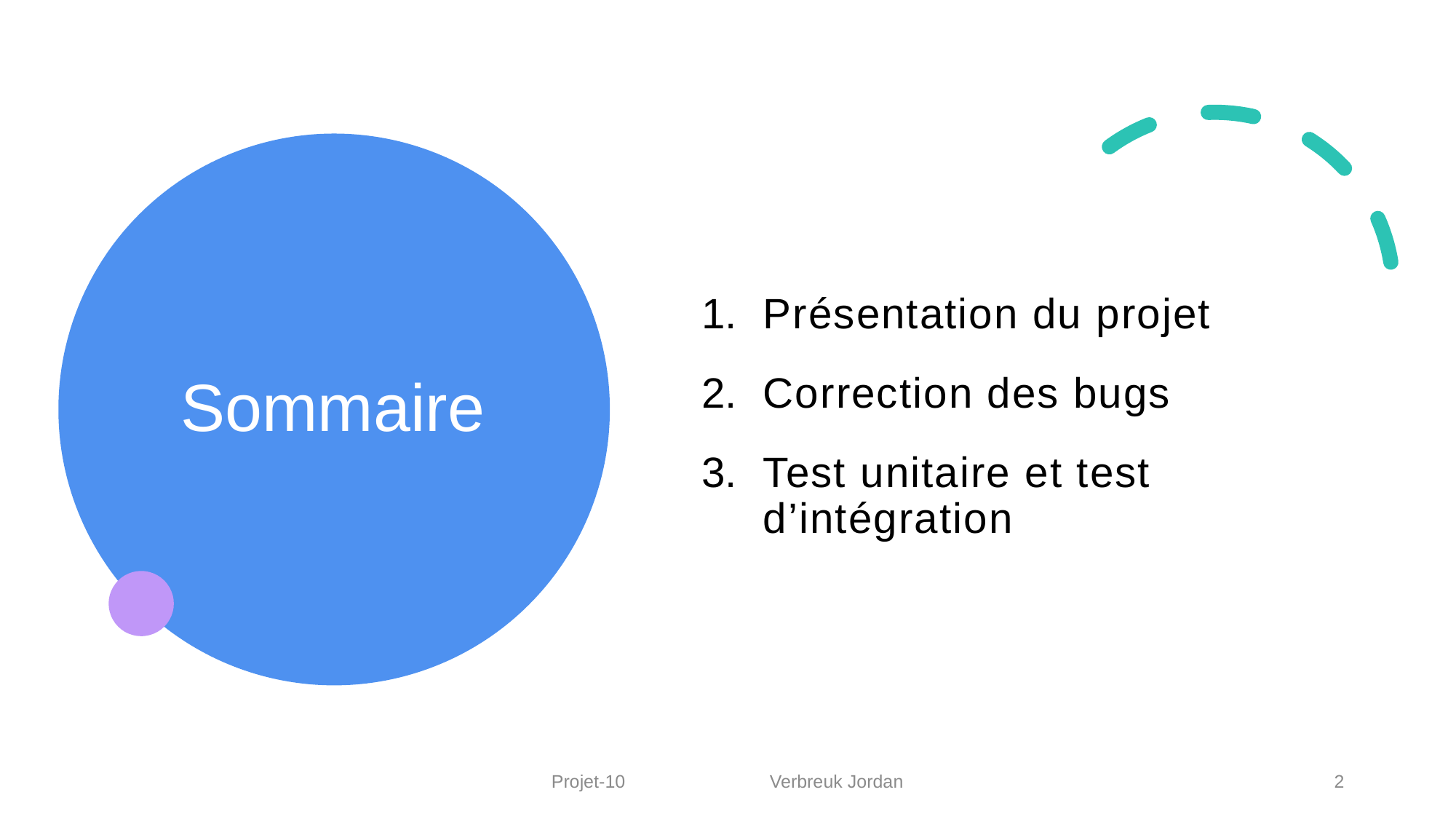

# Sommaire
Présentation du projet
Correction des bugs
Test unitaire et test d’intégration
Projet-10		Verbreuk Jordan
2